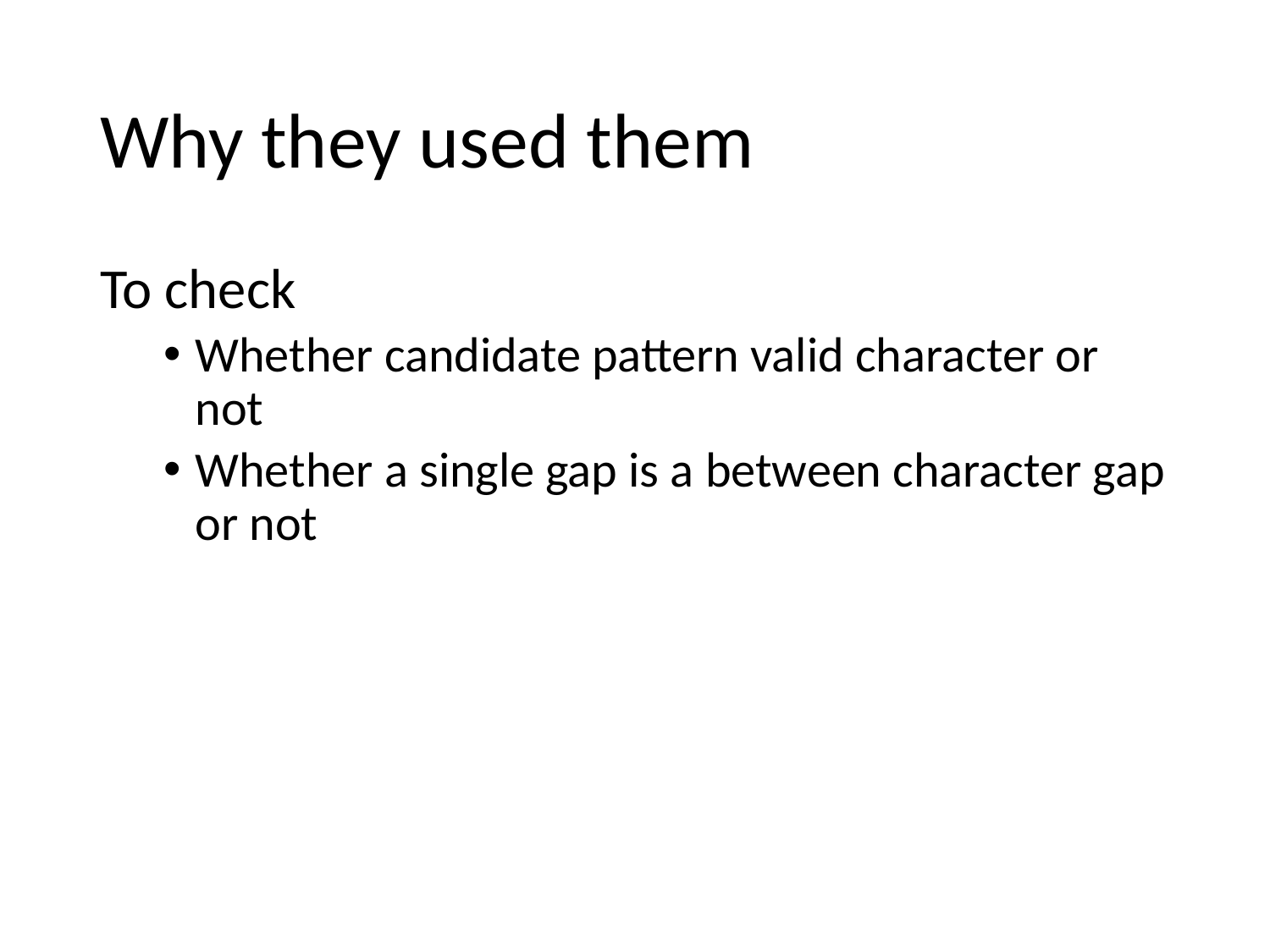

# Why they used them
To check
Whether candidate pattern valid character or not
Whether a single gap is a between character gap or not